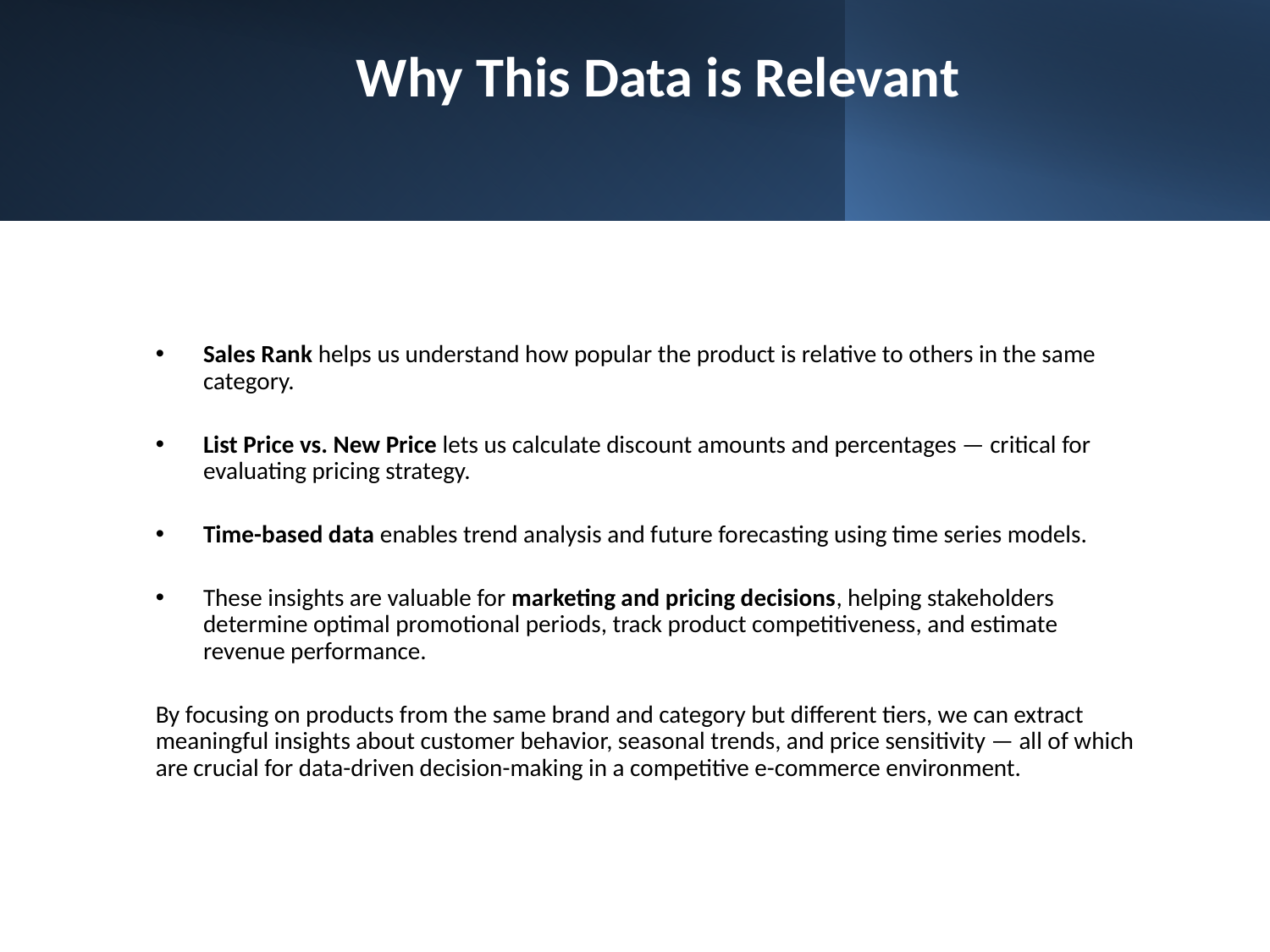

# Why This Data is Relevant
Sales Rank helps us understand how popular the product is relative to others in the same category.

List Price vs. New Price lets us calculate discount amounts and percentages — critical for evaluating pricing strategy.

Time-based data enables trend analysis and future forecasting using time series models.

These insights are valuable for marketing and pricing decisions, helping stakeholders determine optimal promotional periods, track product competitiveness, and estimate revenue performance.

By focusing on products from the same brand and category but different tiers, we can extract meaningful insights about customer behavior, seasonal trends, and price sensitivity — all of which are crucial for data-driven decision-making in a competitive e-commerce environment.